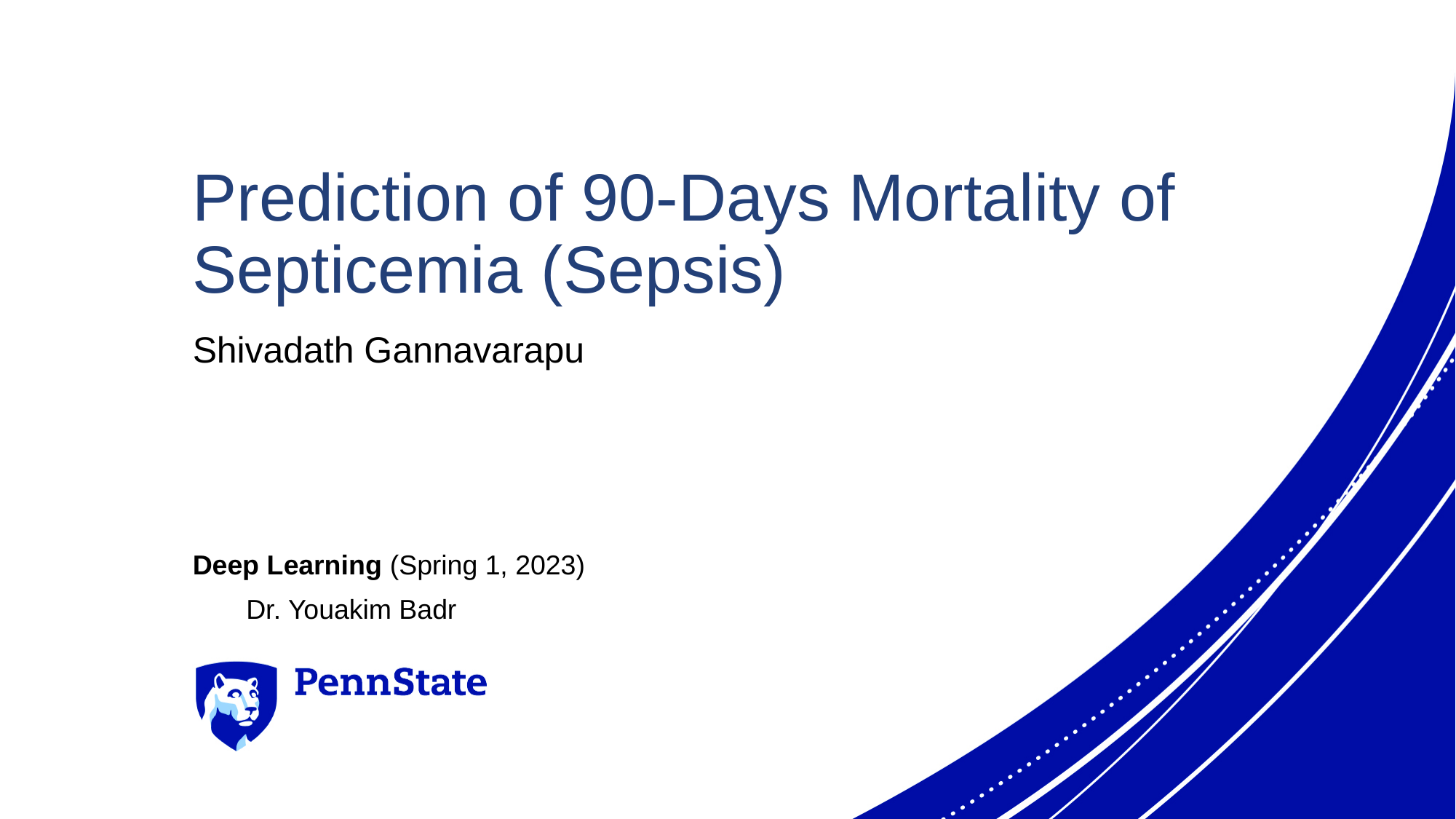

# Prediction of 90-Days Mortality of Septicemia (Sepsis)
Shivadath Gannavarapu

Deep Learning (Spring 1, 2023)
       Dr. Youakim Badr